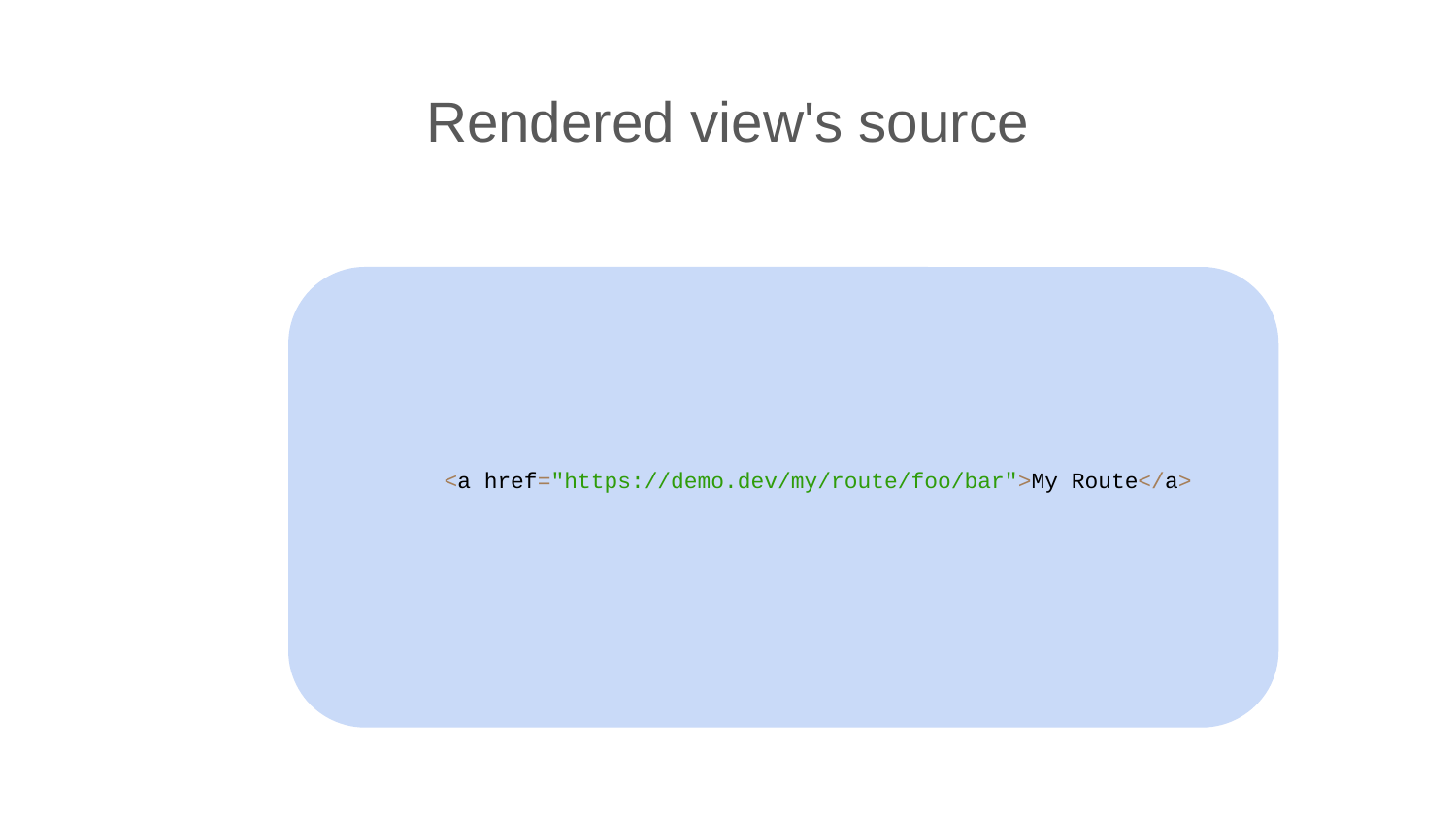

# Rendered view's source

<a href="https://demo.dev/my/route/foo/bar">My Route</a>